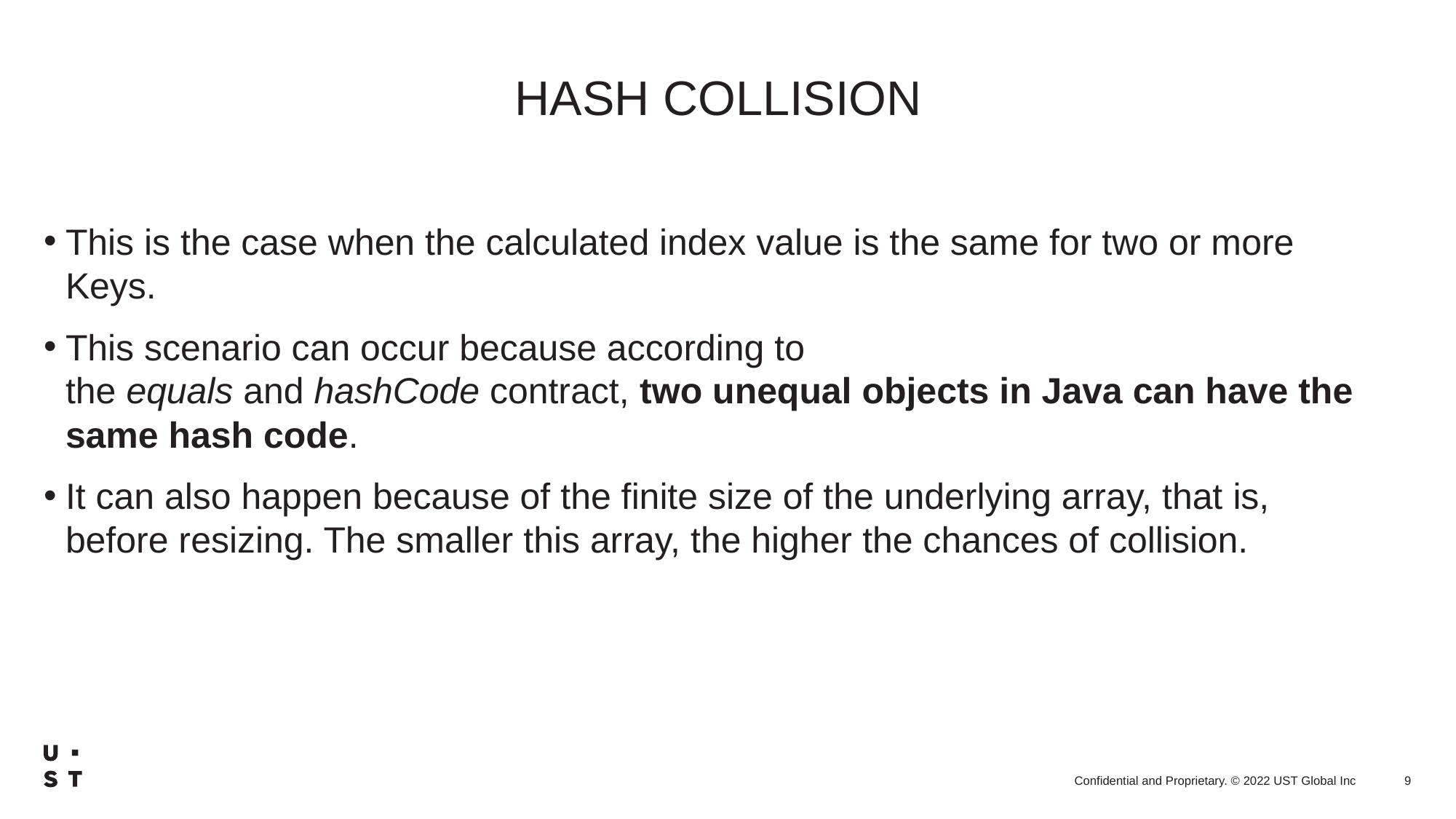

# HASH COLLISION

This is the case when the calculated index value is the same for two or more Keys.
This scenario can occur because according to the equals and hashCode contract, two unequal objects in Java can have the same hash code.
It can also happen because of the finite size of the underlying array, that is, before resizing. The smaller this array, the higher the chances of collision.